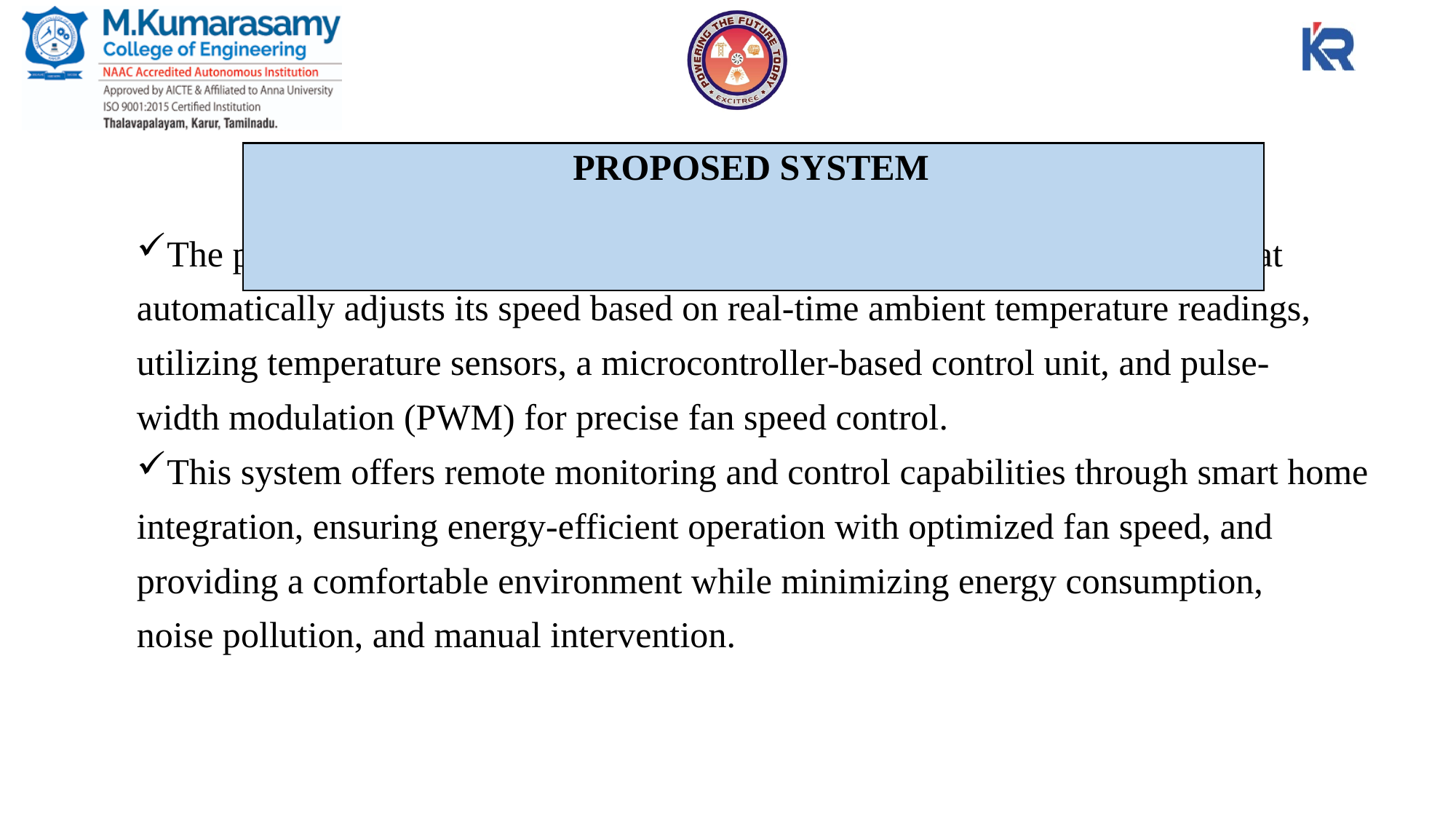

# PROPOSED SYSTEM
The proposed system is an intelligent temperature-controlled fan system that
automatically adjusts its speed based on real-time ambient temperature readings,
utilizing temperature sensors, a microcontroller-based control unit, and pulse-
width modulation (PWM) for precise fan speed control.
This system offers remote monitoring and control capabilities through smart home
integration, ensuring energy-efficient operation with optimized fan speed, and
providing a comfortable environment while minimizing energy consumption,
noise pollution, and manual intervention.